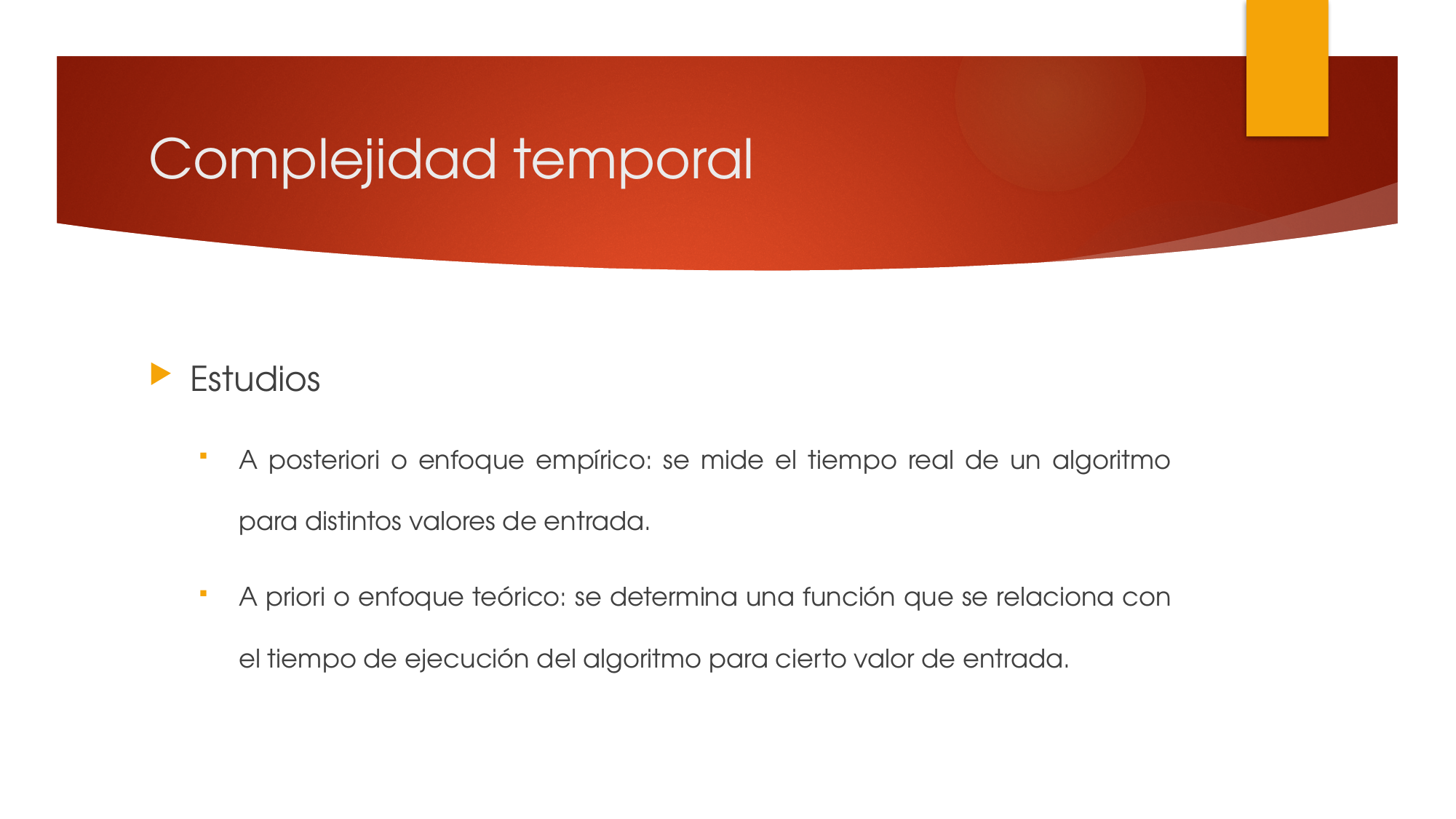

# Complejidad temporal
Estudios
A posteriori o enfoque empírico: se mide el tiempo real de un algoritmo para distintos valores de entrada.
A priori o enfoque teórico: se determina una función que se relaciona con el tiempo de ejecución del algoritmo para cierto valor de entrada.